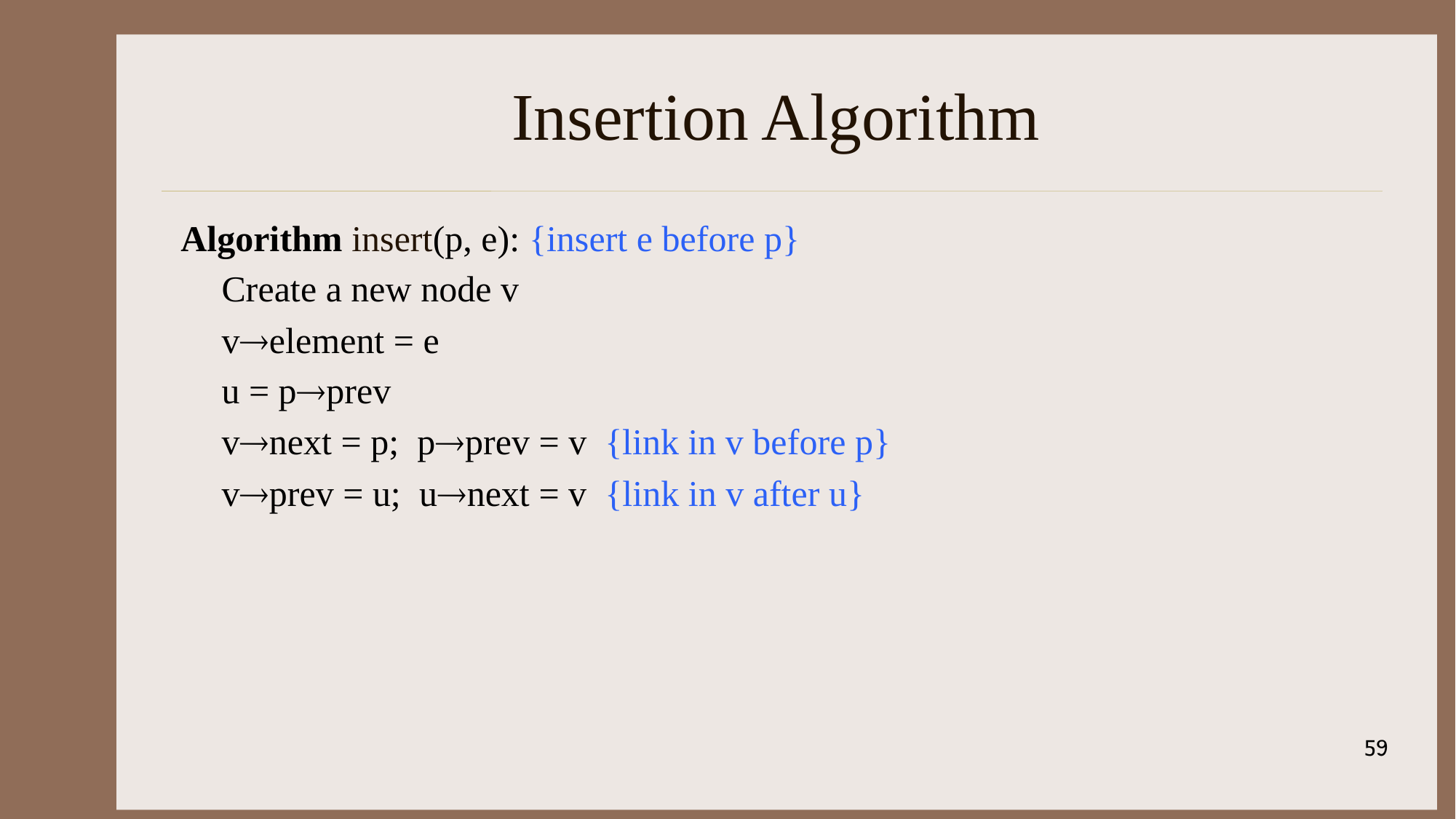

# Insertion Algorithm
Algorithm insert(p, e): {insert e before p}
	Create a new node v
	v→element = e
	u = p→prev
	v→next = p;  p→prev = v  {link in v before p}
	v→prev = u;  u→next = v  {link in v after u}
59